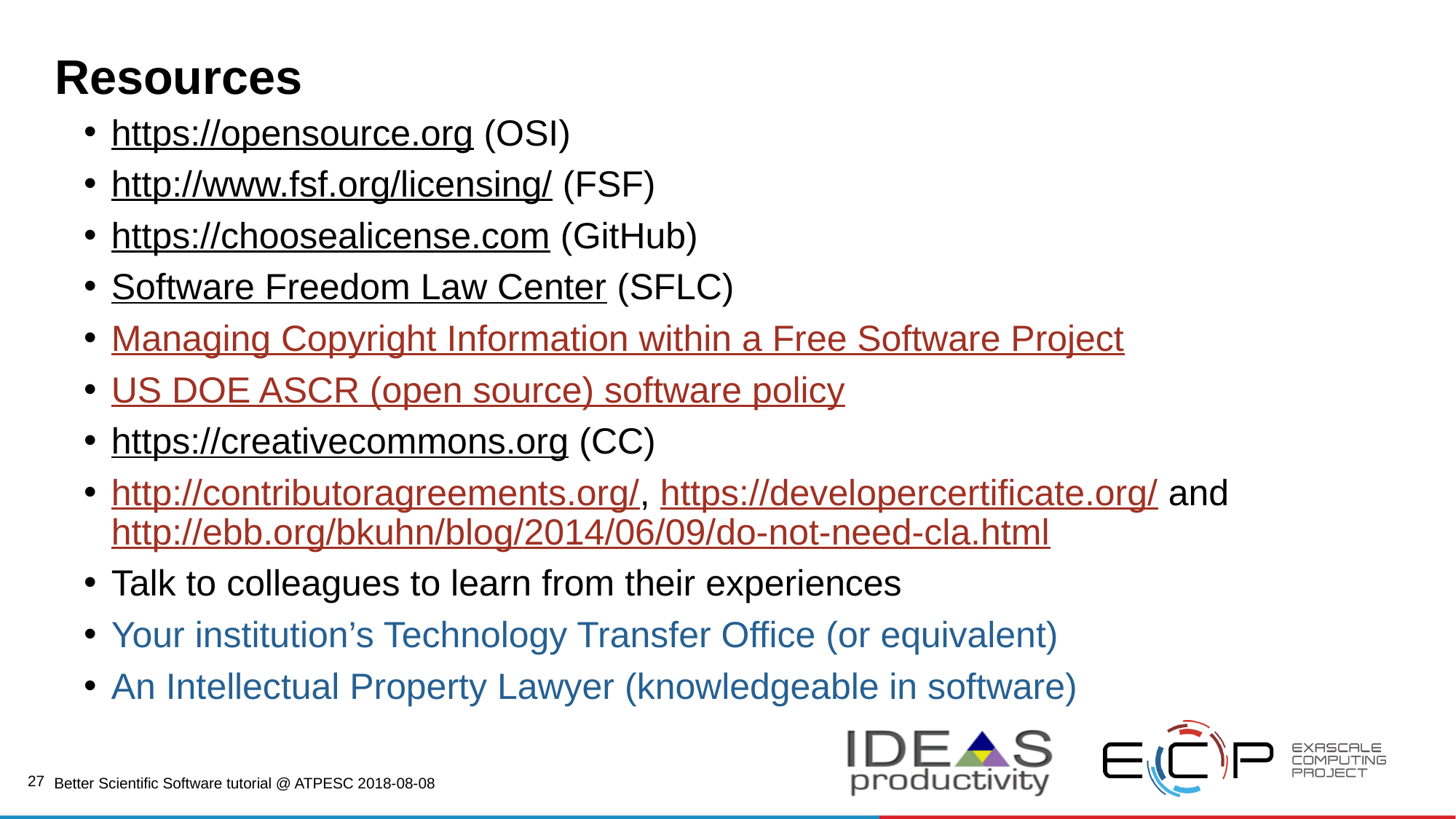

# Resources
https://opensource.org (OSI)
http://www.fsf.org/licensing/ (FSF)
https://choosealicense.com (GitHub)
Software Freedom Law Center (SFLC)
Managing Copyright Information within a Free Software Project
US DOE ASCR (open source) software policy
https://creativecommons.org (CC)
http://contributoragreements.org/, https://developercertificate.org/ and http://ebb.org/bkuhn/blog/2014/06/09/do-not-need-cla.html
Talk to colleagues to learn from their experiences
Your institution’s Technology Transfer Office (or equivalent)
An Intellectual Property Lawyer (knowledgeable in software)